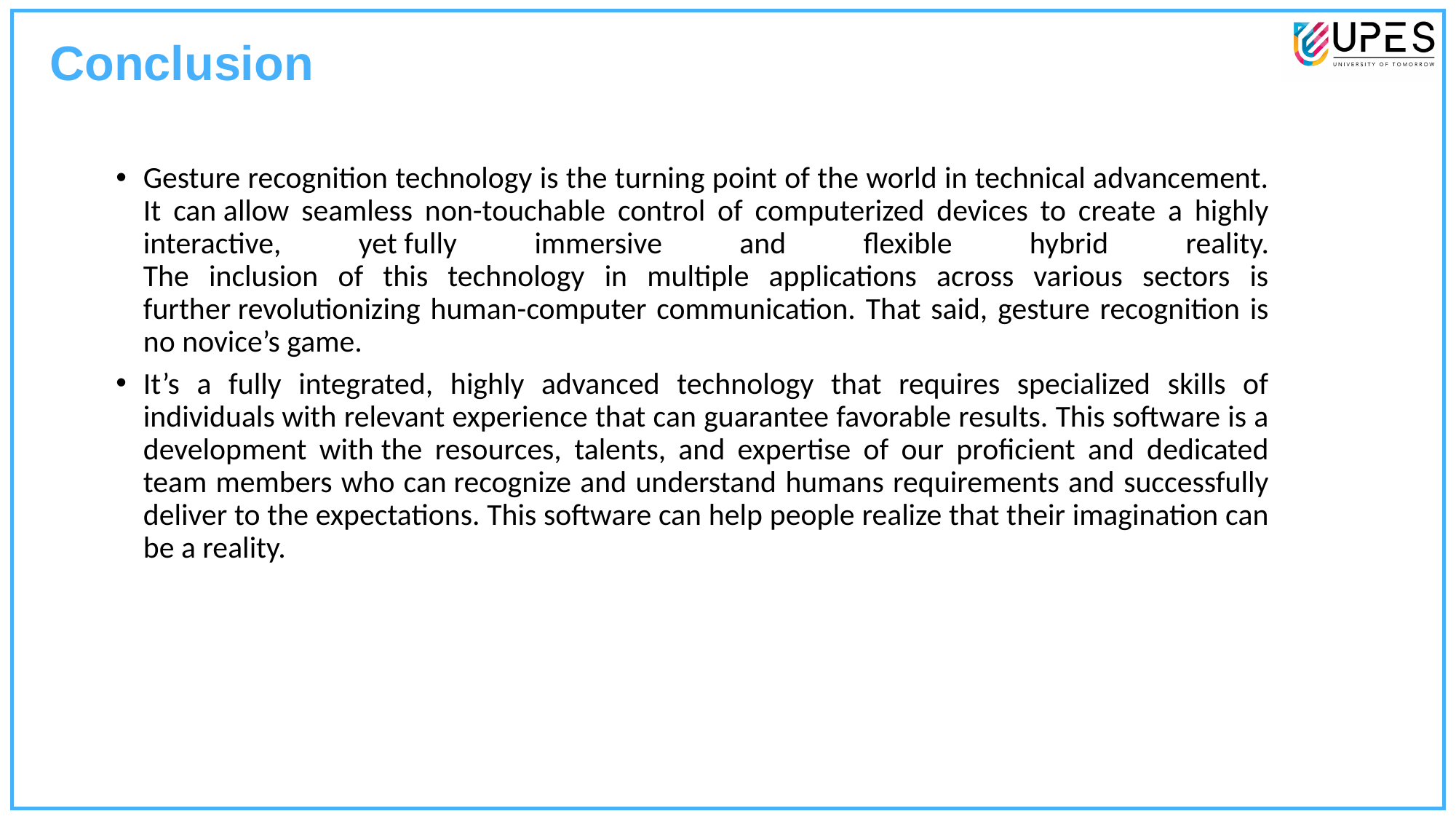

Conclusion
Gesture recognition technology is the turning point of the world in technical advancement. It can allow seamless non-touchable control of computerized devices to create a highly interactive, yet fully immersive and flexible hybrid reality.
The inclusion of this technology in multiple applications across various sectors is further revolutionizing human-computer communication. That said, gesture recognition is no novice’s game.
It’s a fully integrated, highly advanced technology that requires specialized skills of individuals with relevant experience that can guarantee favorable results. This software is a development with the resources, talents, and expertise of our proficient and dedicated team members who can recognize and understand humans requirements and successfully deliver to the expectations. This software can help people realize that their imagination can be a reality.